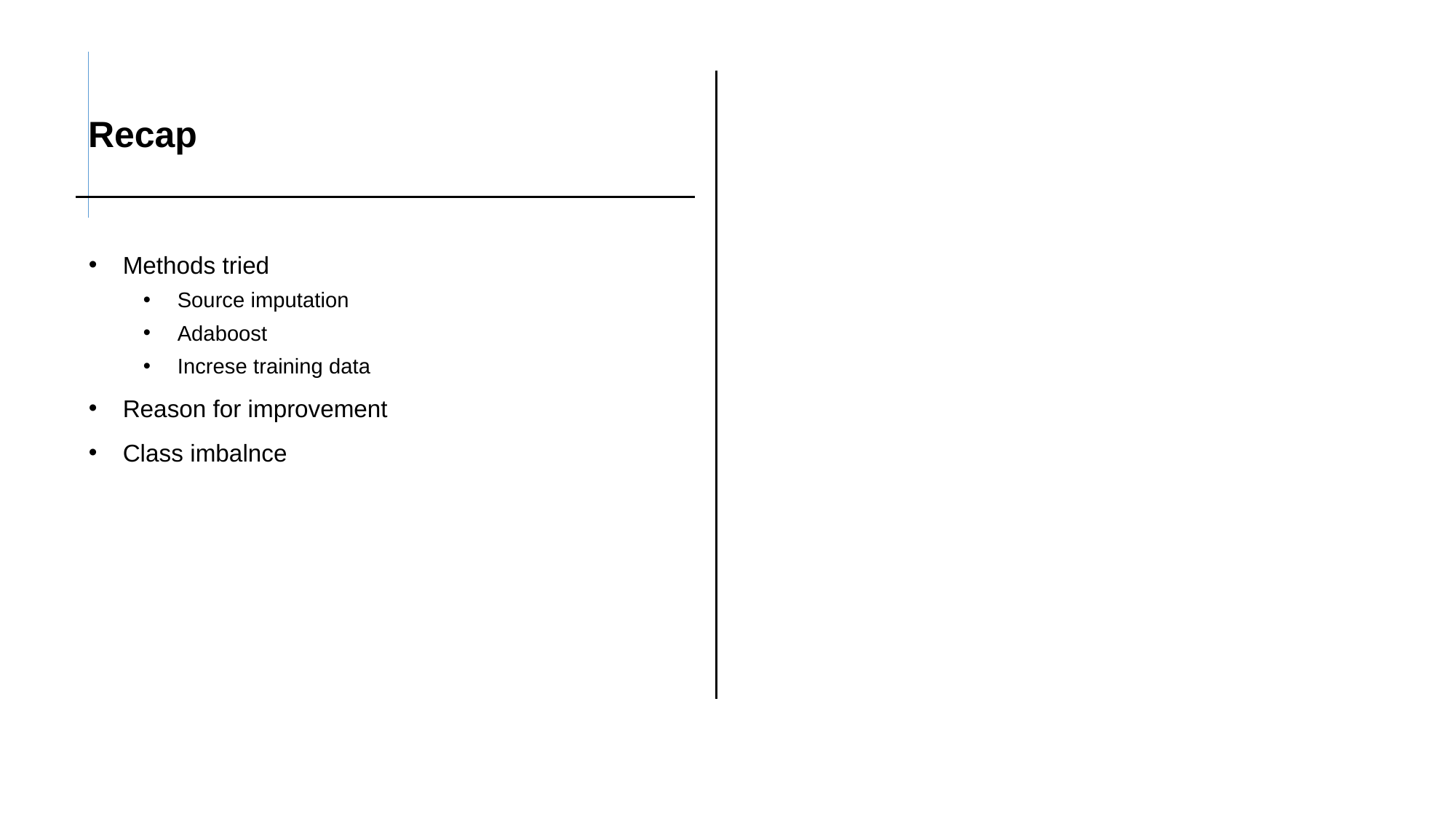

# Recap

Methods tried
Source imputation
Adaboost
Increse training data
Reason for improvement
Class imbalnce